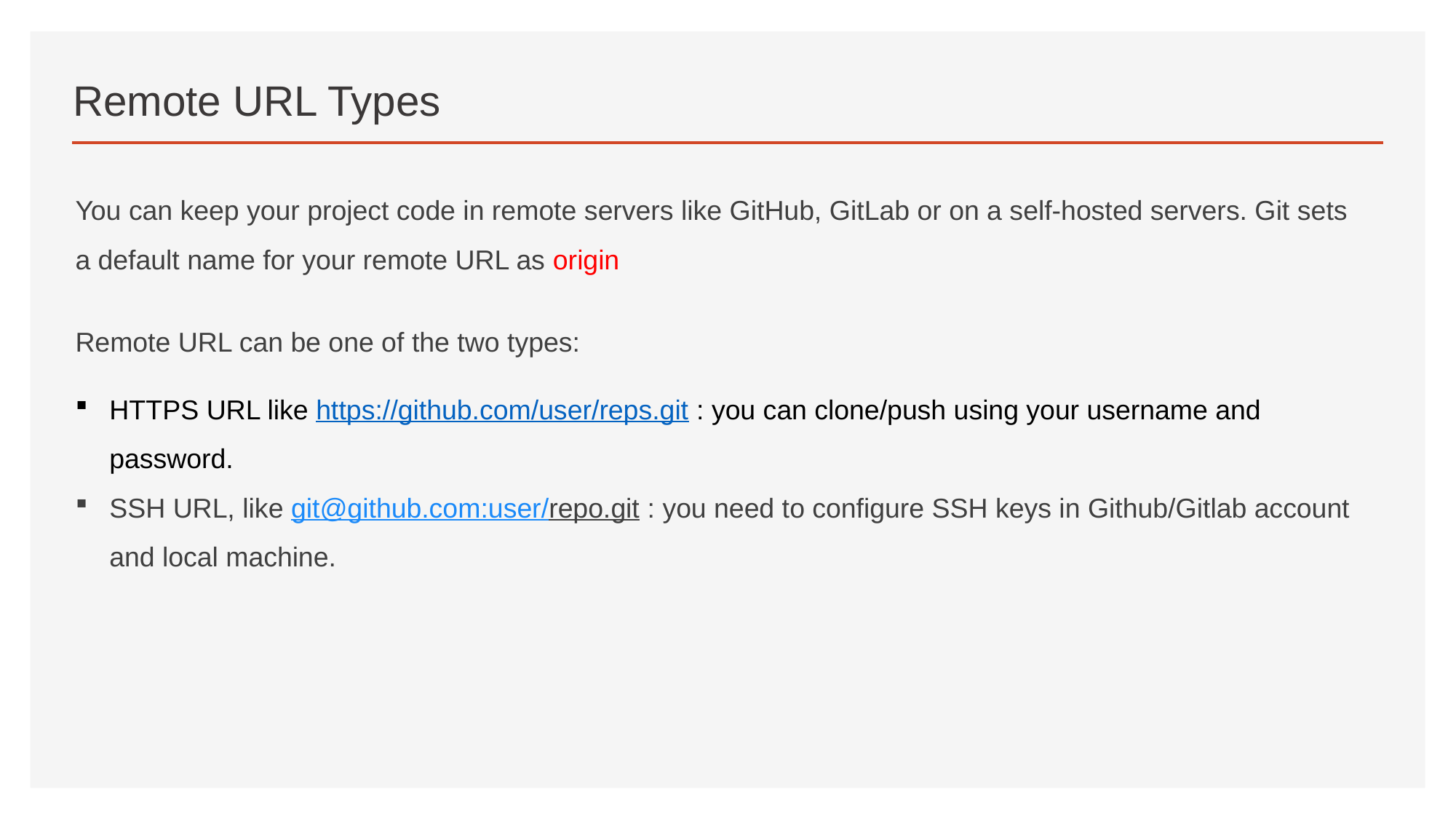

# Remote URL Types
You can keep your project code in remote servers like GitHub, GitLab or on a self-hosted servers. Git sets a default name for your remote URL as origin
Remote URL can be one of the two types:
HTTPS URL like https://github.com/user/reps.git : you can clone/push using your username and password.
SSH URL, like git@github.com:user/repo.git : you need to configure SSH keys in Github/Gitlab account and local machine.